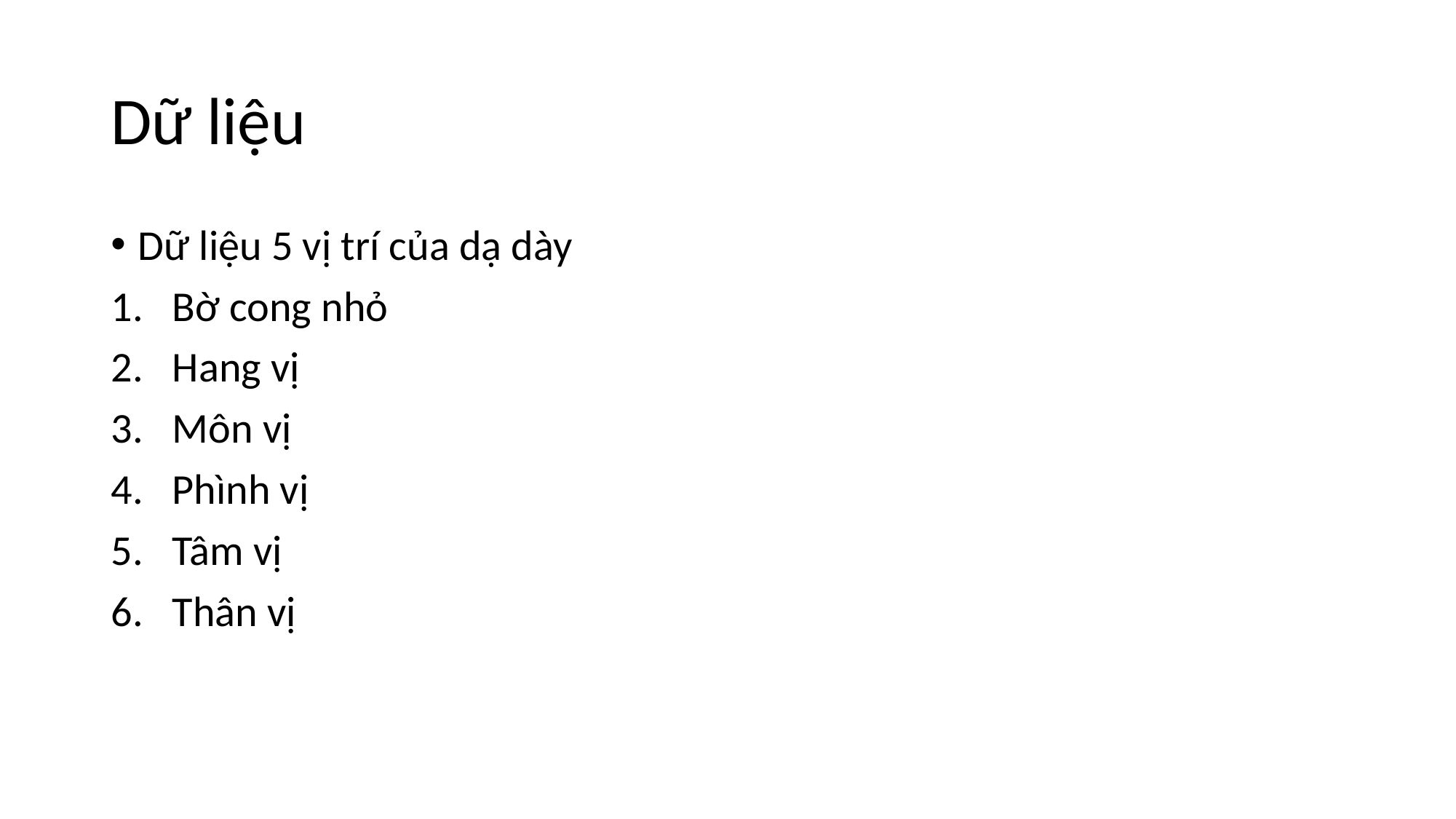

# Dữ liệu
Dữ liệu 5 vị trí của dạ dày
Bờ cong nhỏ
Hang vị
Môn vị
Phình vị
Tâm vị
Thân vị